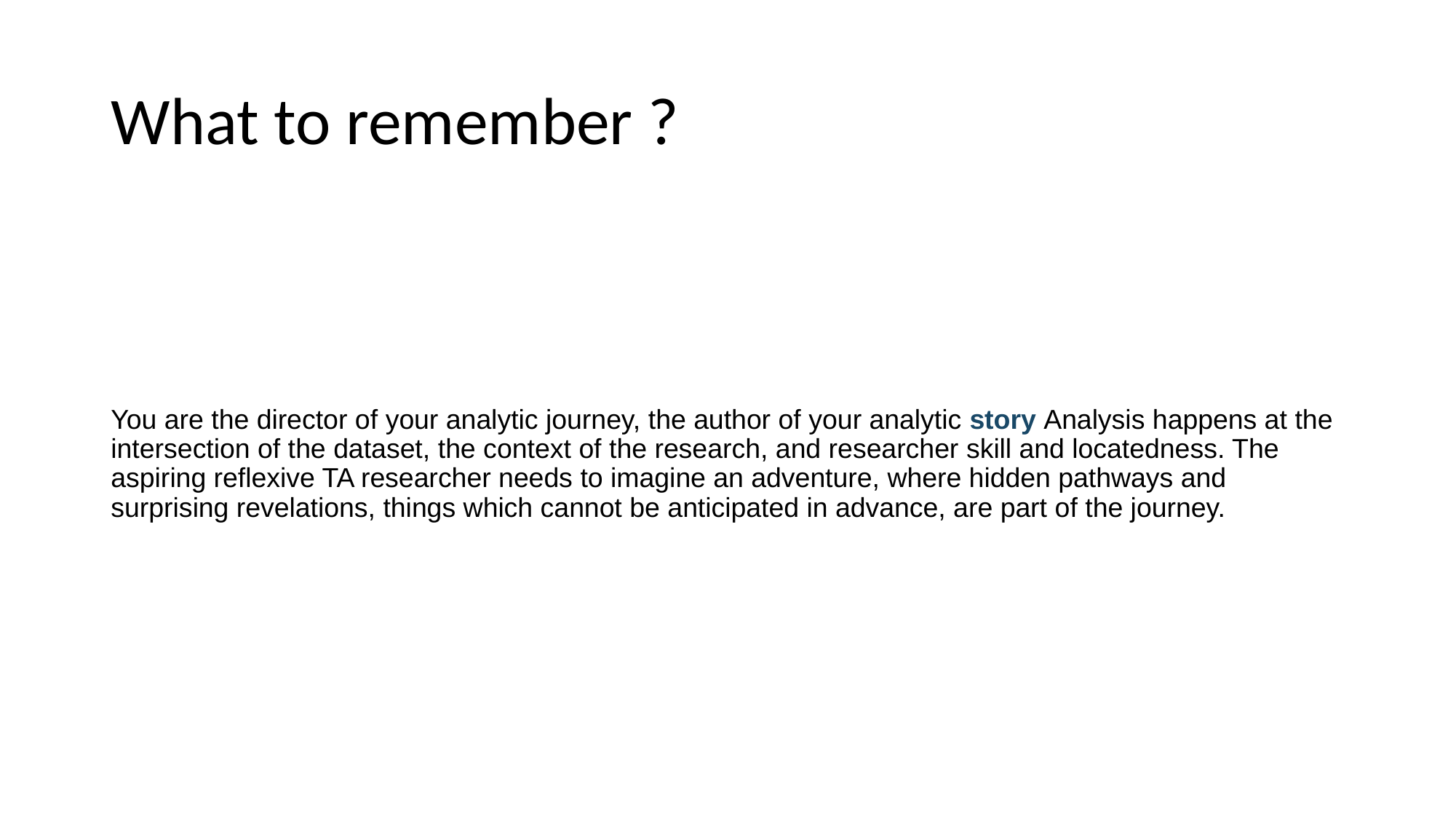

# What to remember ?

You are the director of your analytic journey, the author of your analytic story Analysis happens at the intersection of the dataset, the context of the research, and researcher skill and locatedness. The aspiring reflexive TA researcher needs to imagine an adventure, where hidden pathways and surprising revelations, things which cannot be anticipated in advance, are part of the journey.